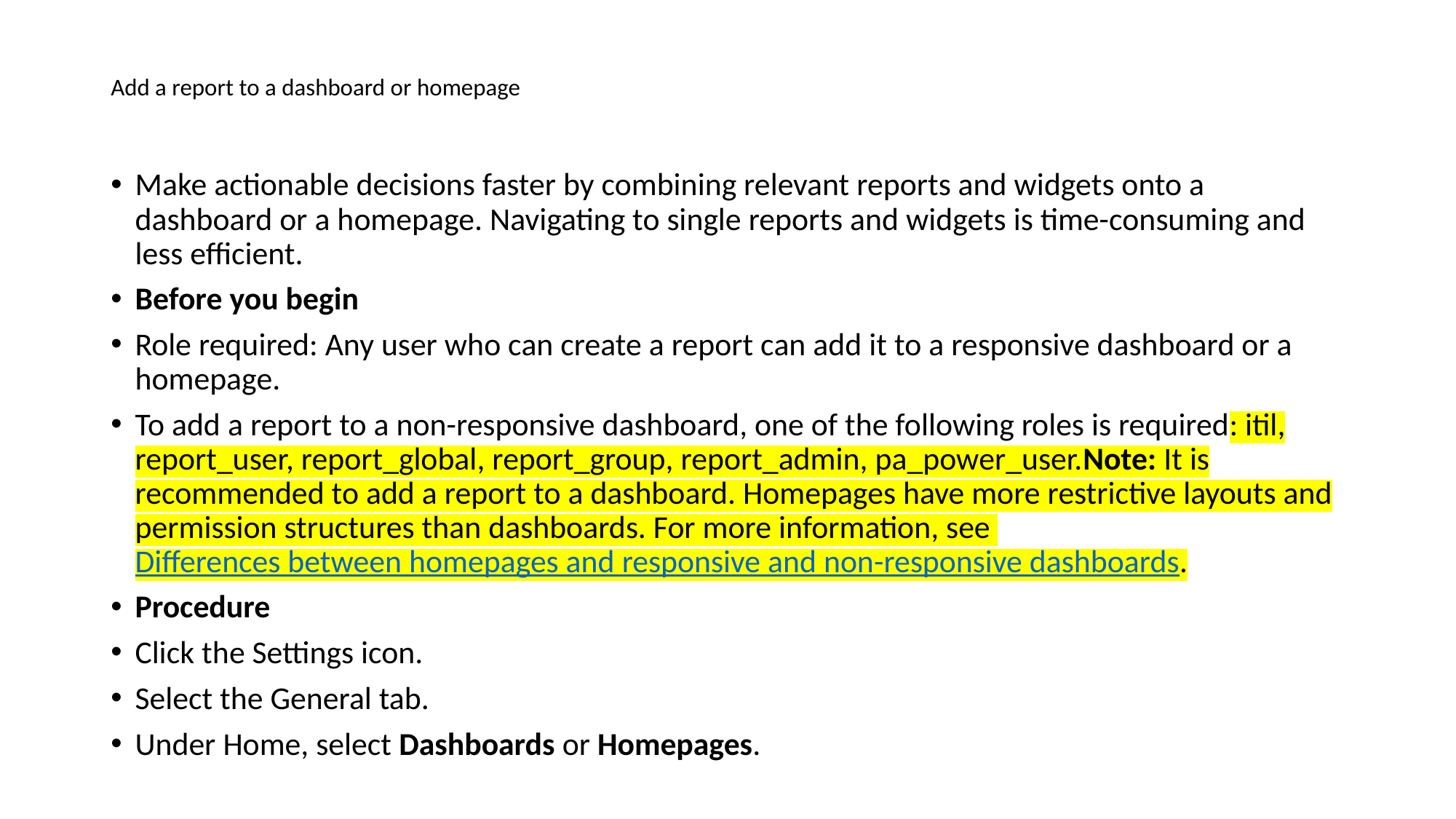

# Add a report to a dashboard or homepage
Make actionable decisions faster by combining relevant reports and widgets onto a dashboard or a homepage. Navigating to single reports and widgets is time-consuming and less efficient.
Before you begin
Role required: Any user who can create a report can add it to a responsive dashboard or a homepage.
To add a report to a non-responsive dashboard, one of the following roles is required: itil, report_user, report_global, report_group, report_admin, pa_power_user.Note: It is recommended to add a report to a dashboard. Homepages have more restrictive layouts and permission structures than dashboards. For more information, see Differences between homepages and responsive and non-responsive dashboards.
Procedure
Click the Settings icon.
Select the General tab.
Under Home, select Dashboards or Homepages.